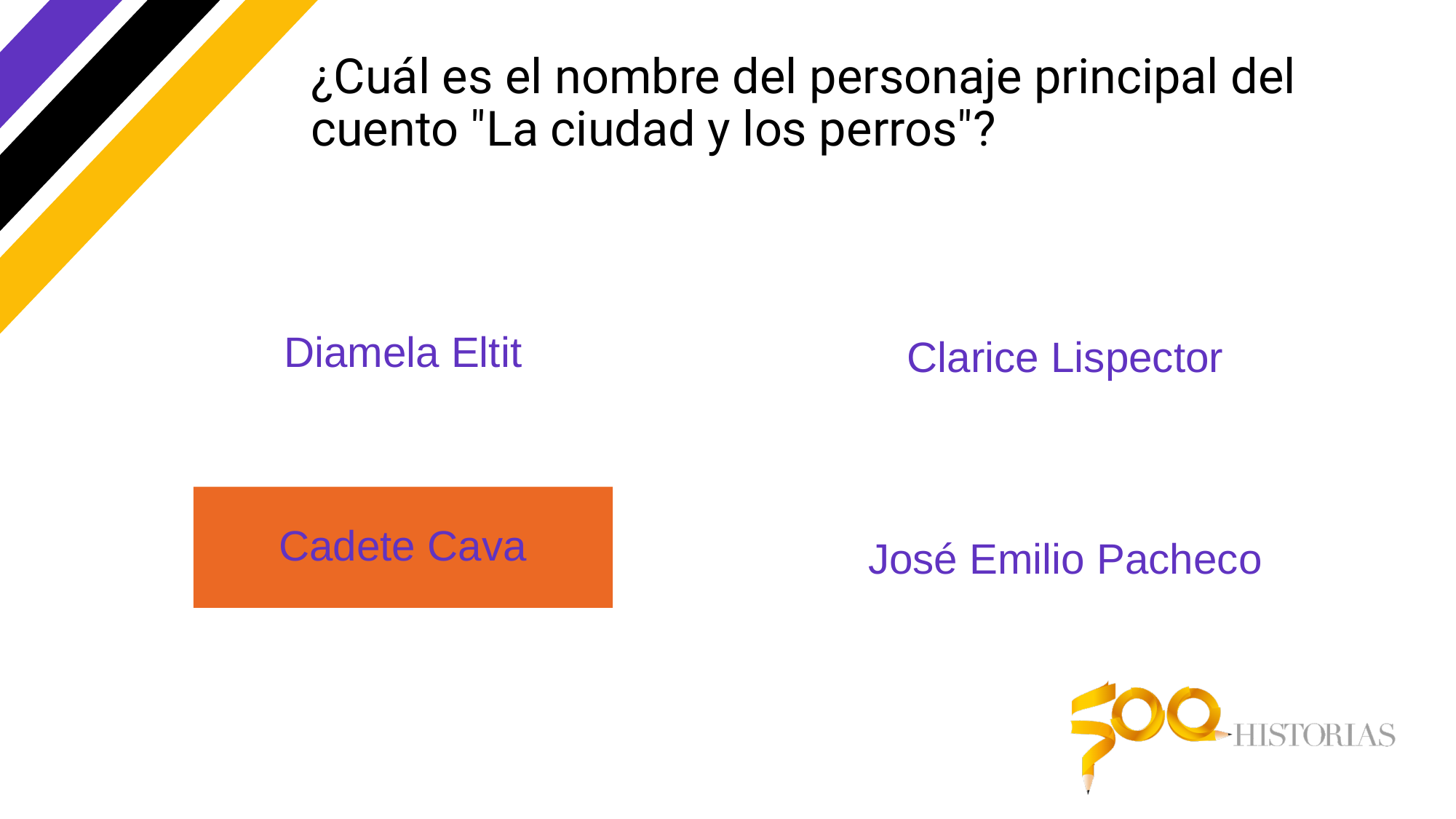

# ¿Cuál es el nombre del personaje principal del cuento "La ciudad y los perros"?
Diamela Eltit
Clarice Lispector
Cadete Cava
José Emilio Pacheco